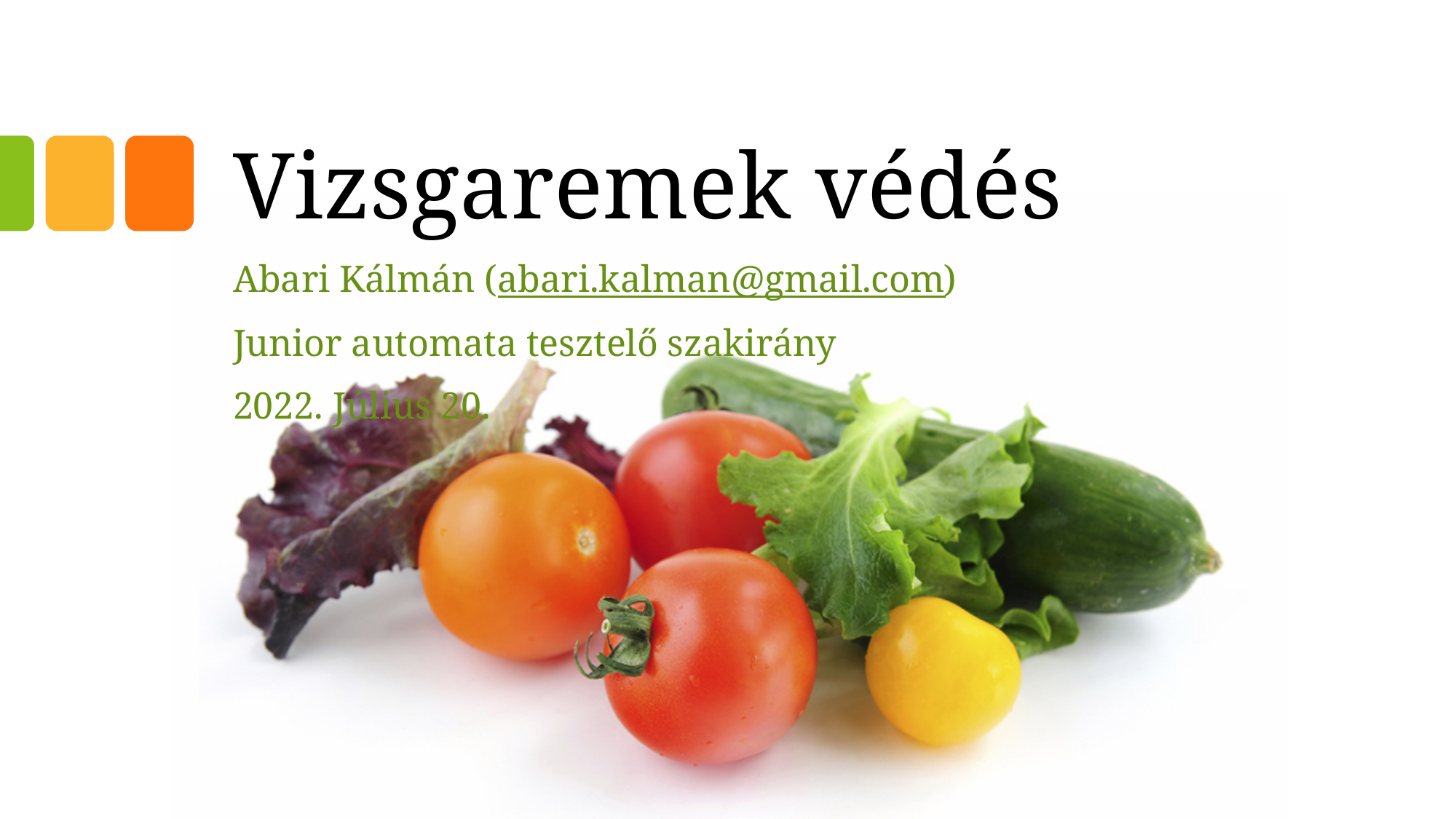

# Vizsgaremek védés
Abari Kálmán (abari.kalman@gmail.com)
Junior automata tesztelő szakirány
2022. Július 20.